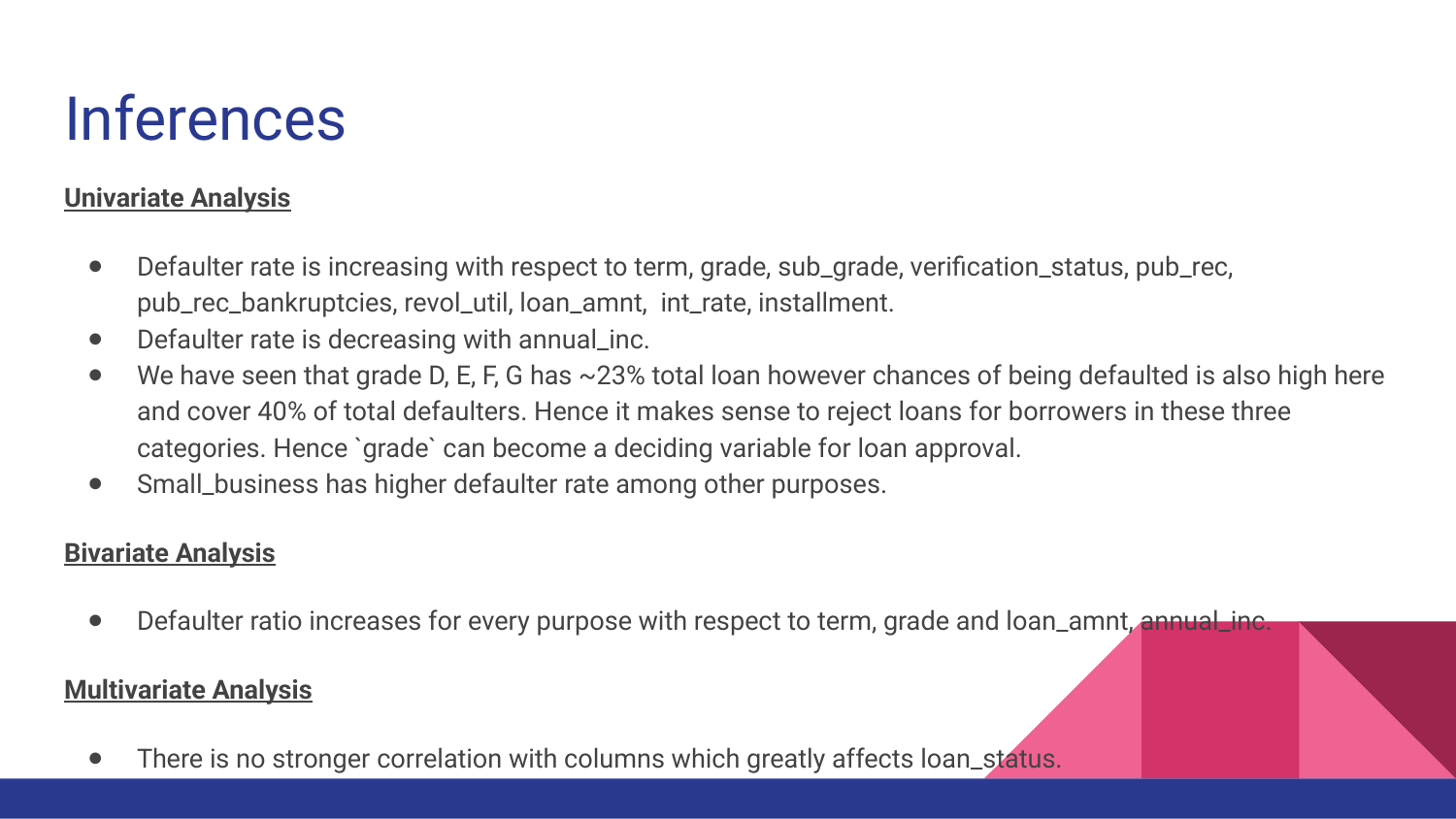

# Inferences
Univariate Analysis
Defaulter rate is increasing with respect to term, grade, sub_grade, verification_status, pub_rec, pub_rec_bankruptcies, revol_util, loan_amnt,  int_rate, installment.
Defaulter rate is decreasing with annual_inc.
We have seen that grade D, E, F, G has ~23% total loan however chances of being defaulted is also high here and cover 40% of total defaulters. Hence it makes sense to reject loans for borrowers in these three categories. Hence `grade` can become a deciding variable for loan approval.
Small_business has higher defaulter rate among other purposes.
Bivariate Analysis
Defaulter ratio increases for every purpose with respect to term, grade and loan_amnt, annual_inc.
Multivariate Analysis
There is no stronger correlation with columns which greatly affects loan_status.